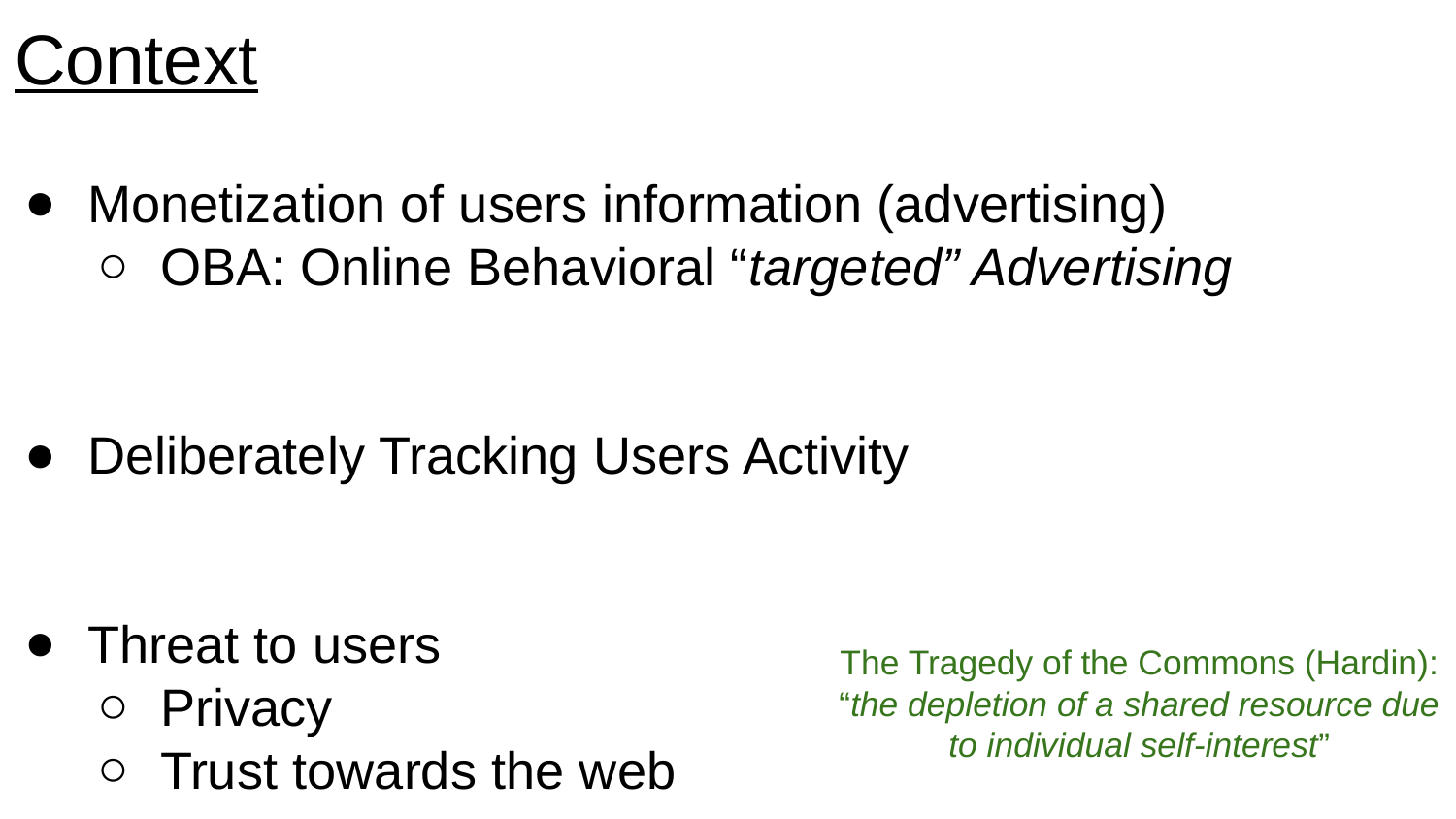

Context

Monetization of users information (advertising)
OBA: Online Behavioral “targeted” Advertising

Deliberately Tracking Users Activity

Threat to users
Privacy
Trust towards the web
The Tragedy of the Commons (Hardin): “the depletion of a shared resource due to individual self-interest”